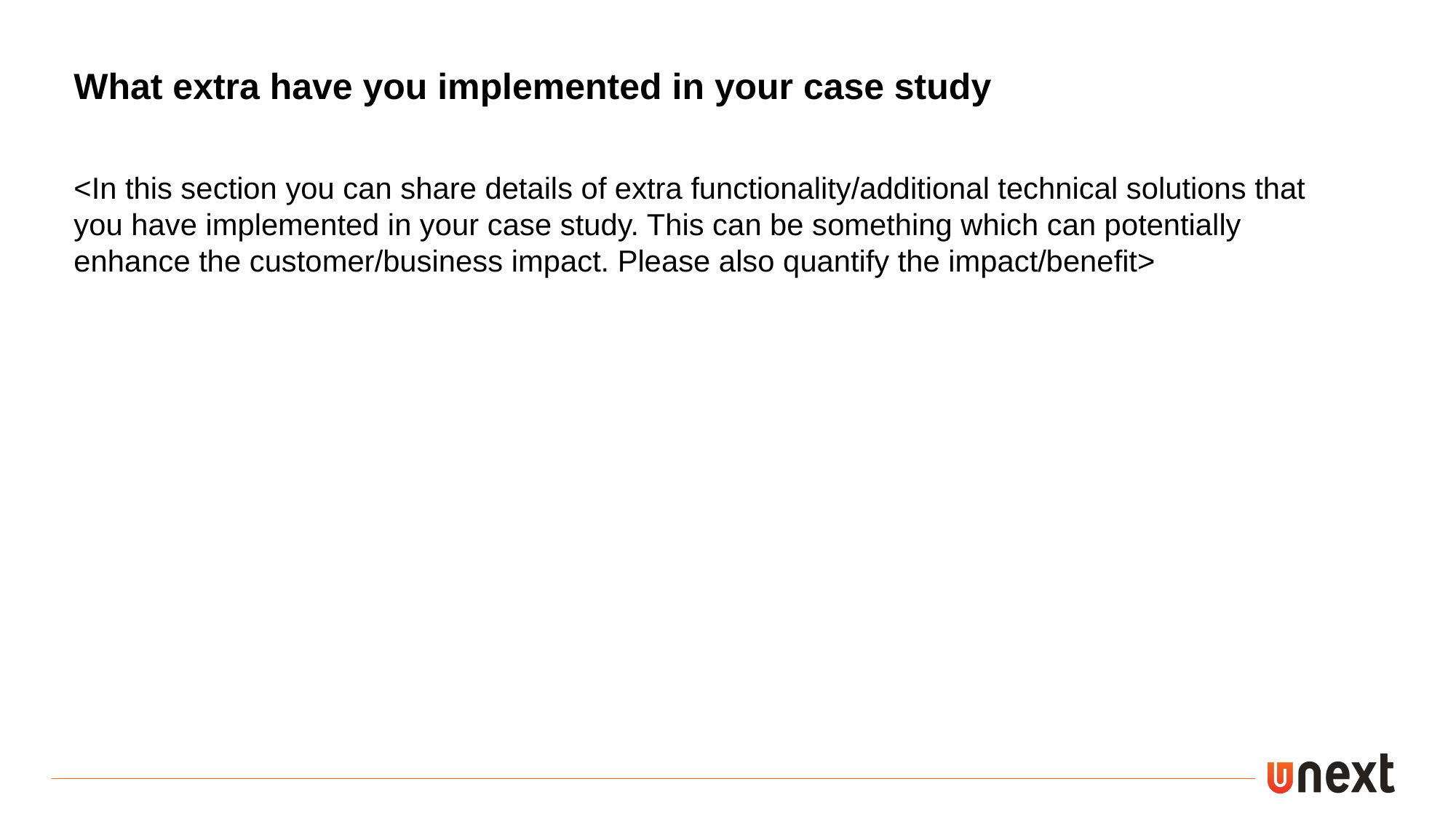

What extra have you implemented in your case study
<In this section you can share details of extra functionality/additional technical solutions that you have implemented in your case study. This can be something which can potentially enhance the customer/business impact. Please also quantify the impact/benefit>